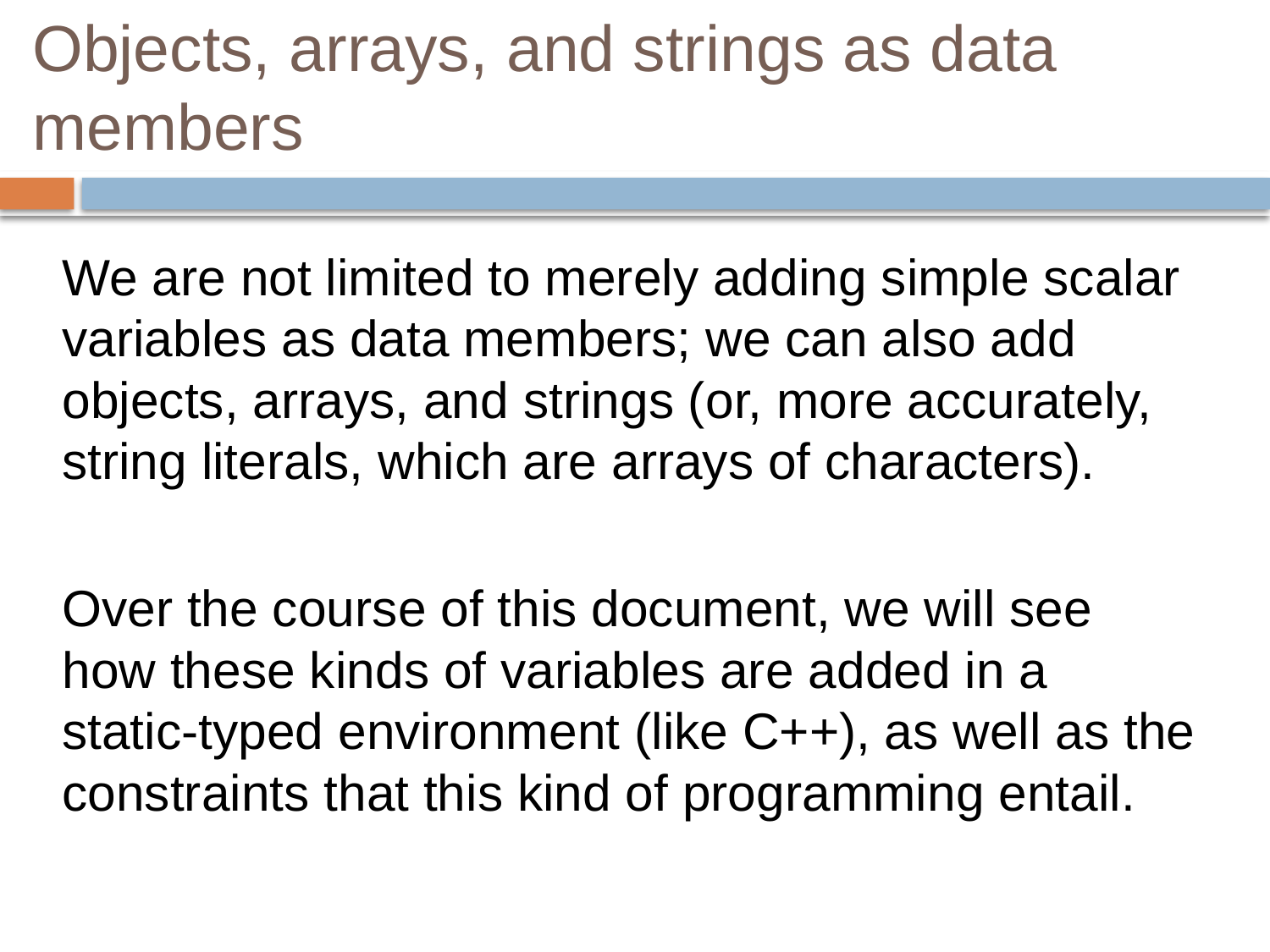

# Objects, arrays, and strings as data members
We are not limited to merely adding simple scalar variables as data members; we can also add objects, arrays, and strings (or, more accurately, string literals, which are arrays of characters).

Over the course of this document, we will see how these kinds of variables are added in a static-typed environment (like C++), as well as the constraints that this kind of programming entail.